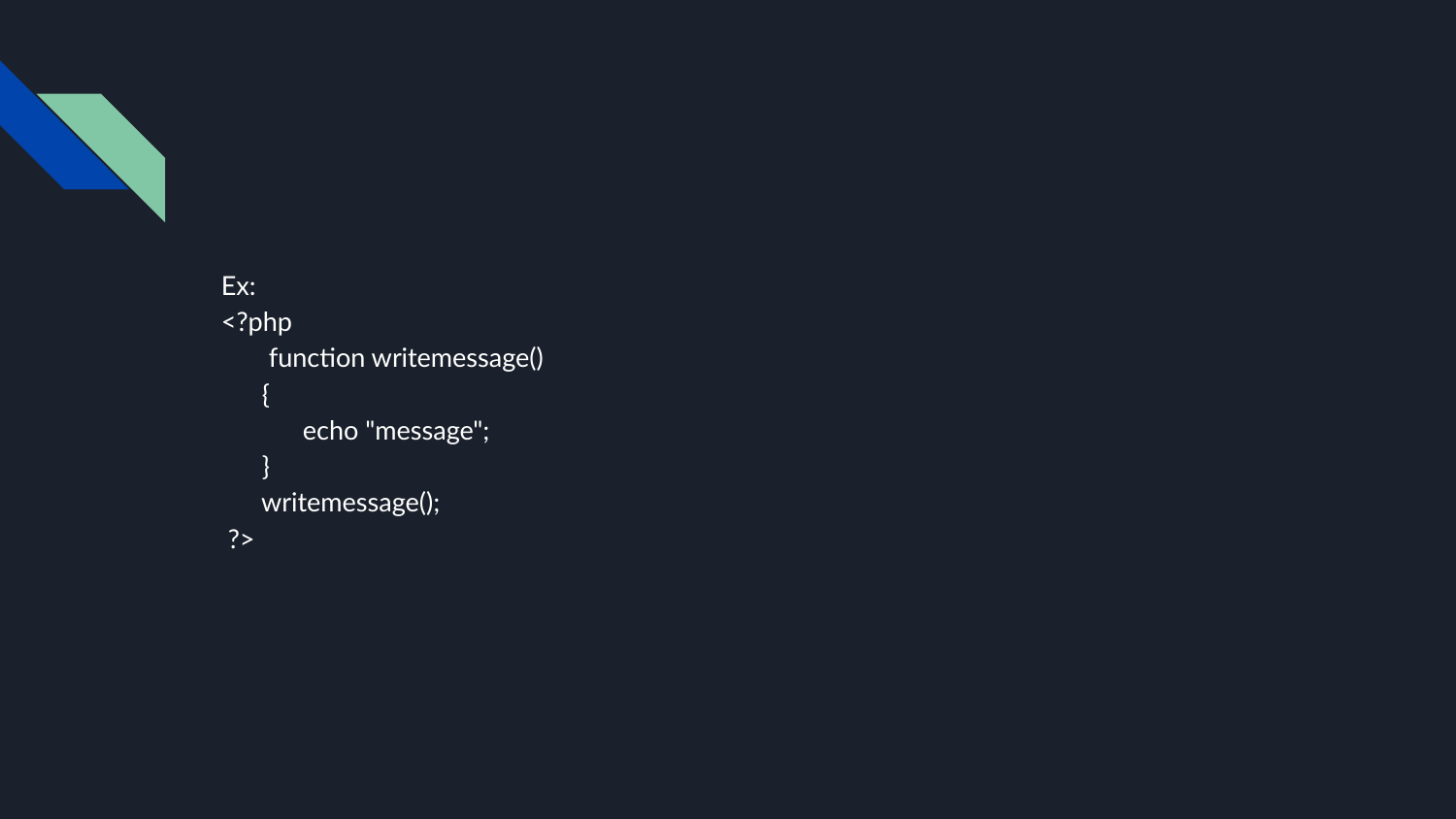

#
Ex:
<?php
       function writemessage()
      {
            echo "message";
      }
      writemessage();
 ?>